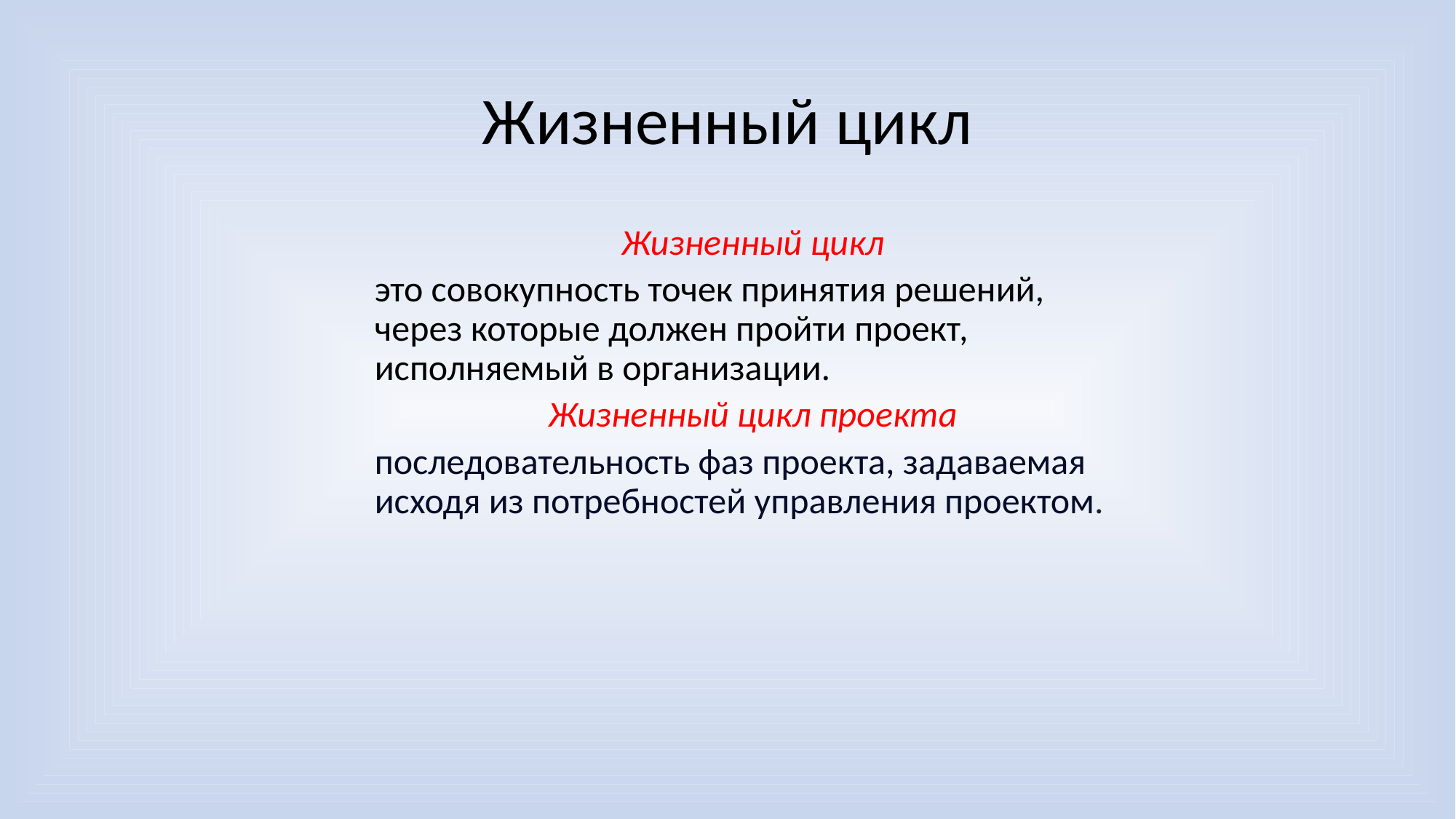

# Жизненный цикл
 Жизненный цикл
это совокупность точек принятия решений, через которые должен пройти проект, исполняемый в организации.
 Жизненный цикл проекта
последовательность фаз проекта, задаваемая исходя из потребностей управления проектом.